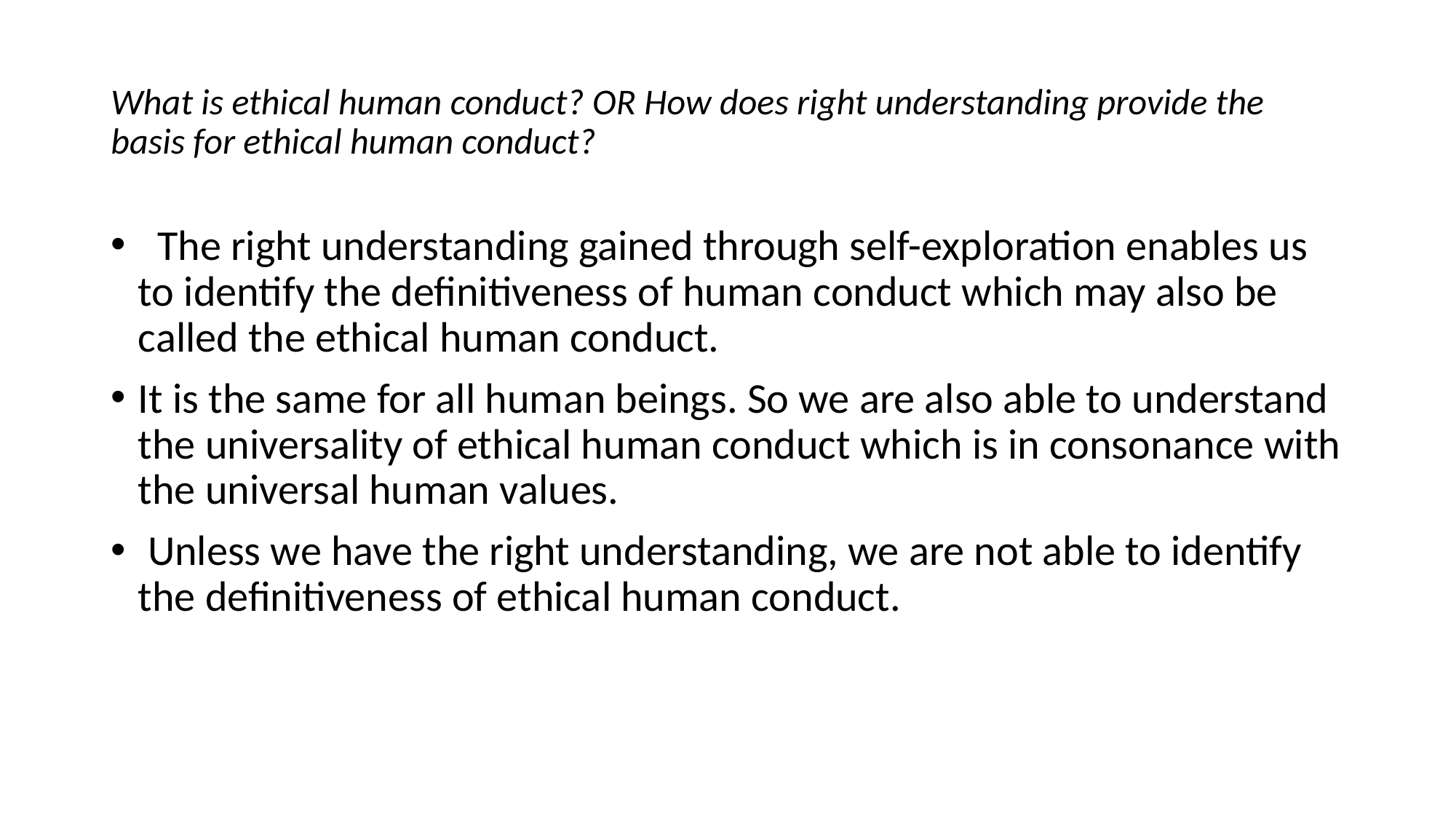

# What is ethical human conduct? OR How does right understanding provide the basis for ethical human conduct?
  The right understanding gained through self-exploration enables us to identify the definitiveness of human conduct which may also be called the ethical human conduct.
It is the same for all human beings. So we are also able to understand the universality of ethical human conduct which is in consonance with the universal human values.
 Unless we have the right understanding, we are not able to identify the definitiveness of ethical human conduct.